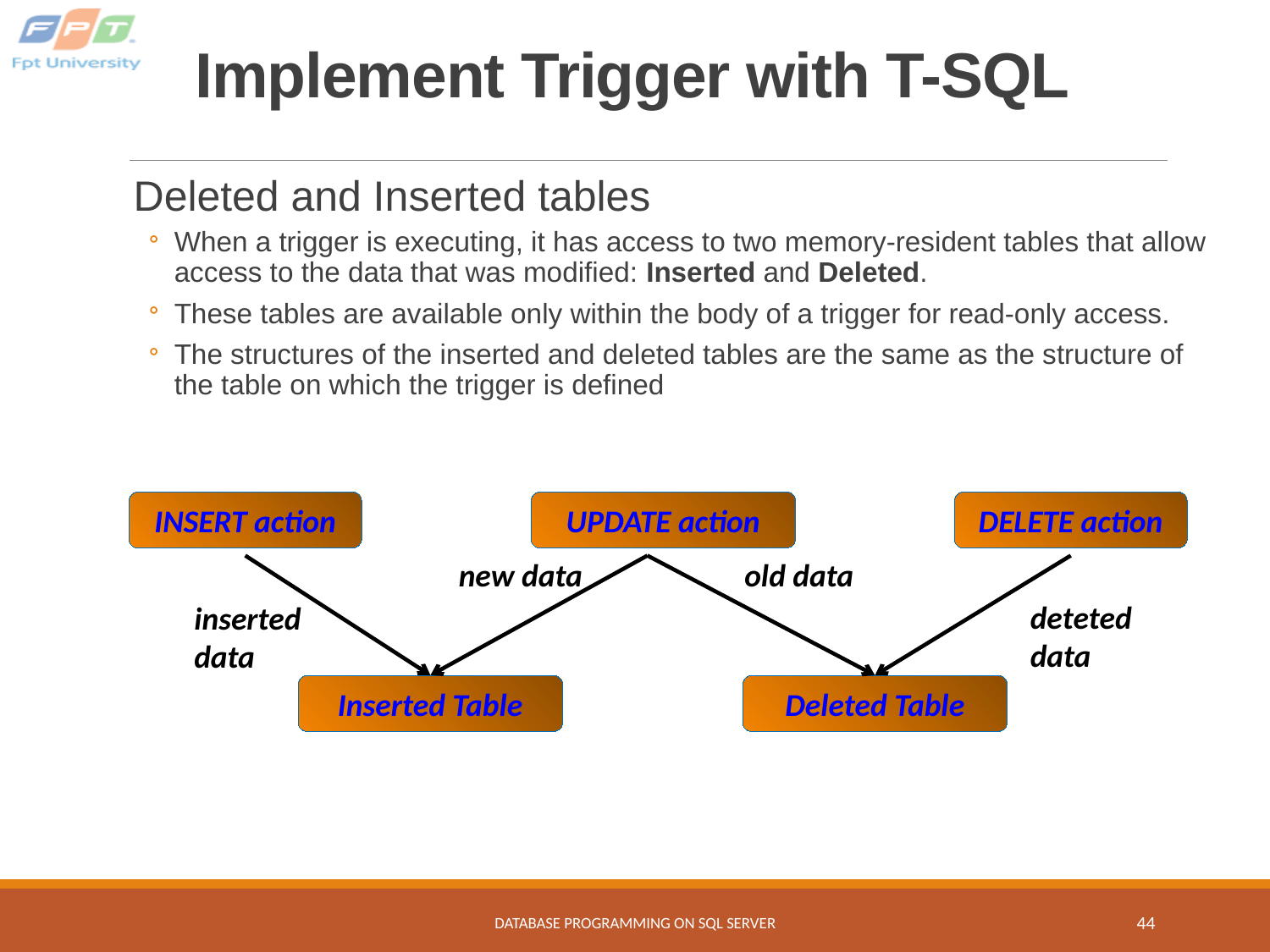

# Implement Trigger with T-SQL
Deleted and Inserted tables
When a trigger is executing, it has access to two memory-resident tables that allow access to the data that was modified: Inserted and Deleted.
These tables are available only within the body of a trigger for read-only access.
The structures of the inserted and deleted tables are the same as the structure of the table on which the trigger is defined
UPDATE action
DELETE action
INSERT action
new data
old data
deteted data
inserted data
Inserted Table
Deleted Table
Database programming on SQL Server
44